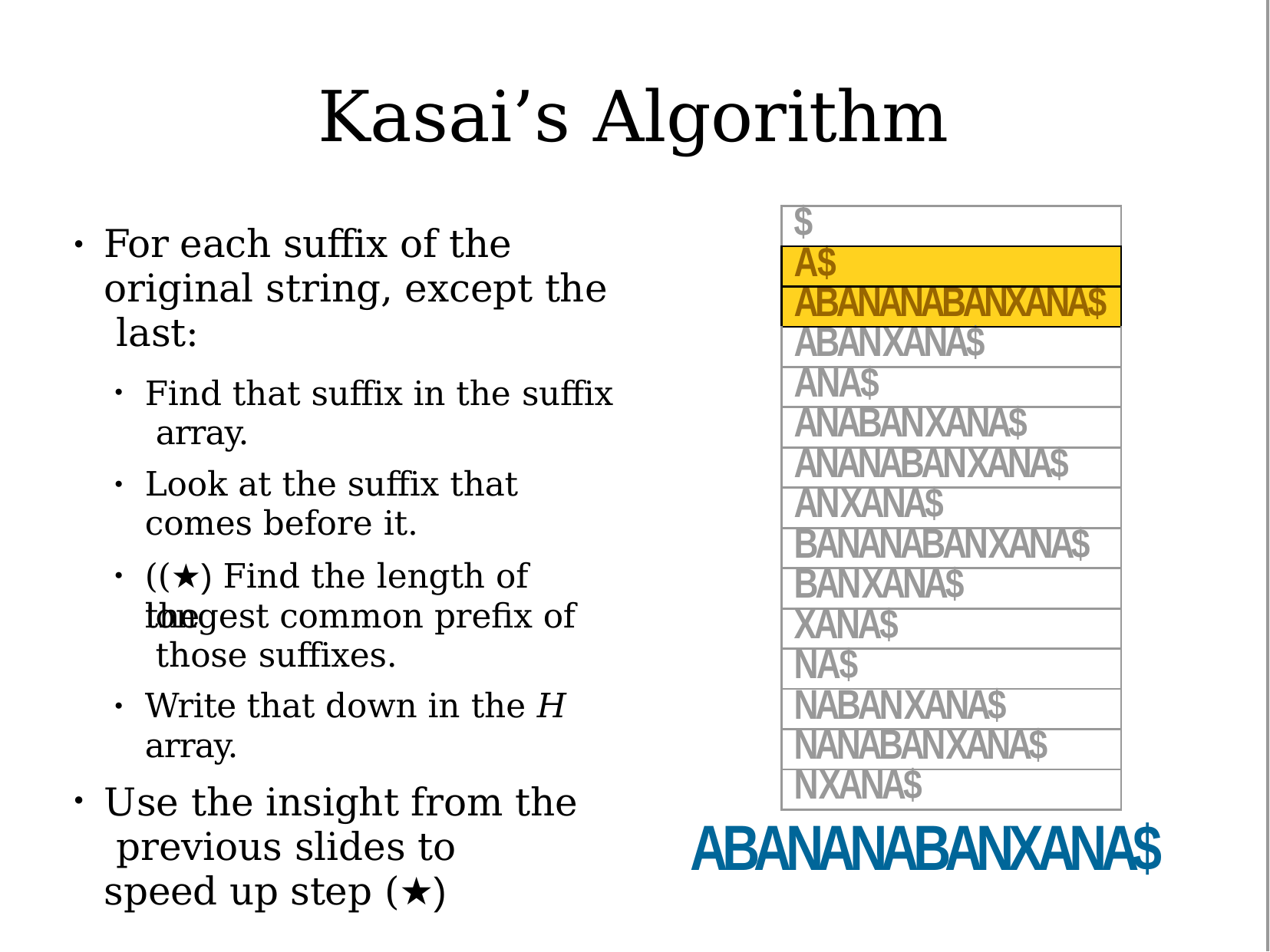

# Kasai’s Algorithm
| $ |
| --- |
| A$ |
| ABANANABANXANA$ |
| ABANXANA$ |
| ANA$ |
| ANABANXANA$ |
| ANANABANXANA$ |
| ANXANA$ |
| BANANABANXANA$ |
| BANXANA$ |
| XANA$ |
| NA$ |
| NABANXANA$ |
| NANABANXANA$ |
| NXANA$ |
For each suffix of the  original string, except the  last:
●
Find that suffix in the suffix  array.
Look at the suffix that
●
●
comes before it.
((★) Find the length of the
●
longest common prefix of  those suffixes.
Write that down in the H
array.
●
Use the insight from the  previous slides to speed up step (★)
●
ABANANABANXANA$